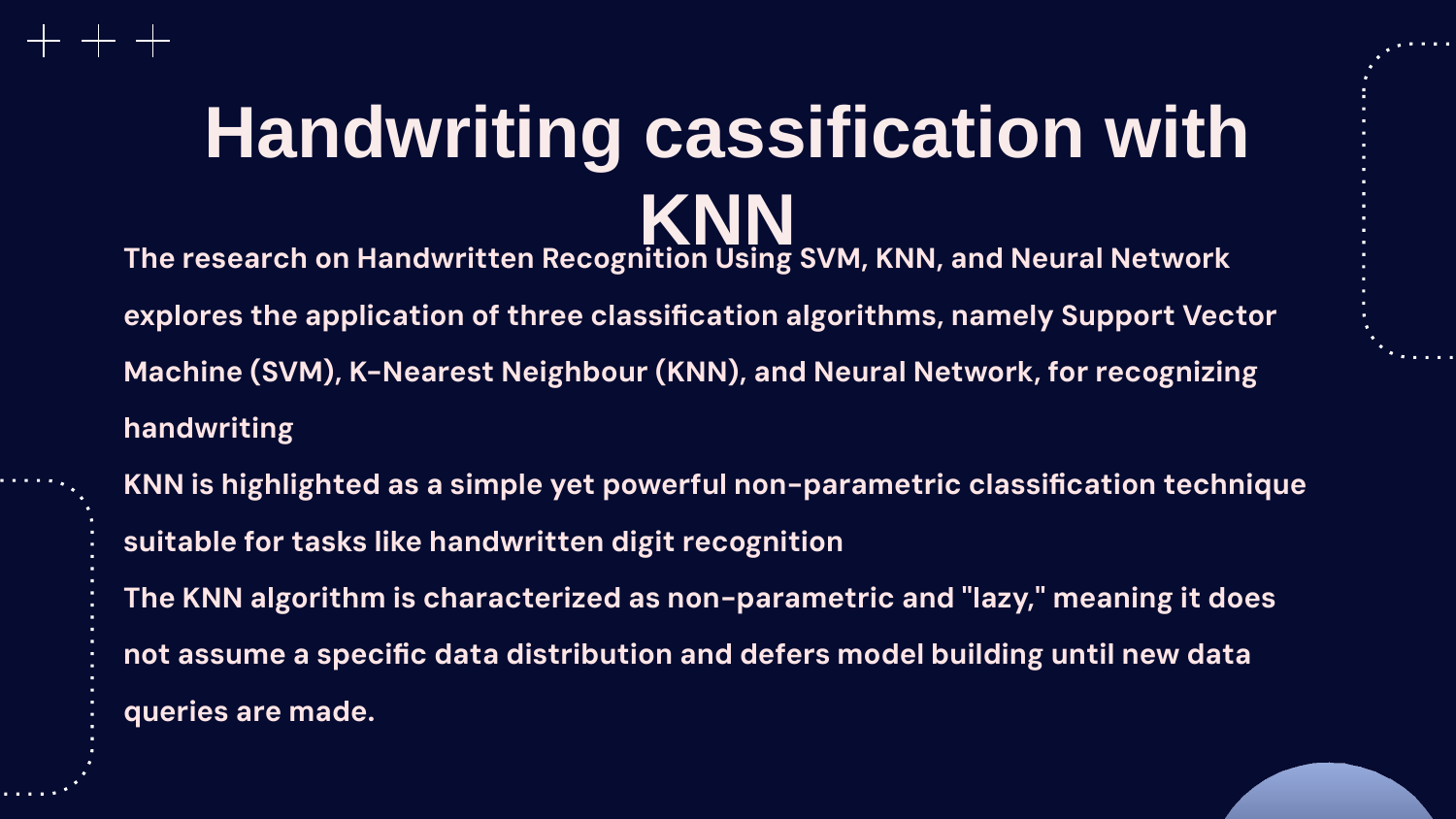

# Handwriting cassification with KNN
The research on Handwritten Recognition Using SVM, KNN, and Neural Network explores the application of three classification algorithms, namely Support Vector Machine (SVM), K-Nearest Neighbour (KNN), and Neural Network, for recognizing handwriting
KNN is highlighted as a simple yet powerful non-parametric classification technique suitable for tasks like handwritten digit recognition
The KNN algorithm is characterized as non-parametric and "lazy," meaning it does not assume a specific data distribution and defers model building until new data queries are made.